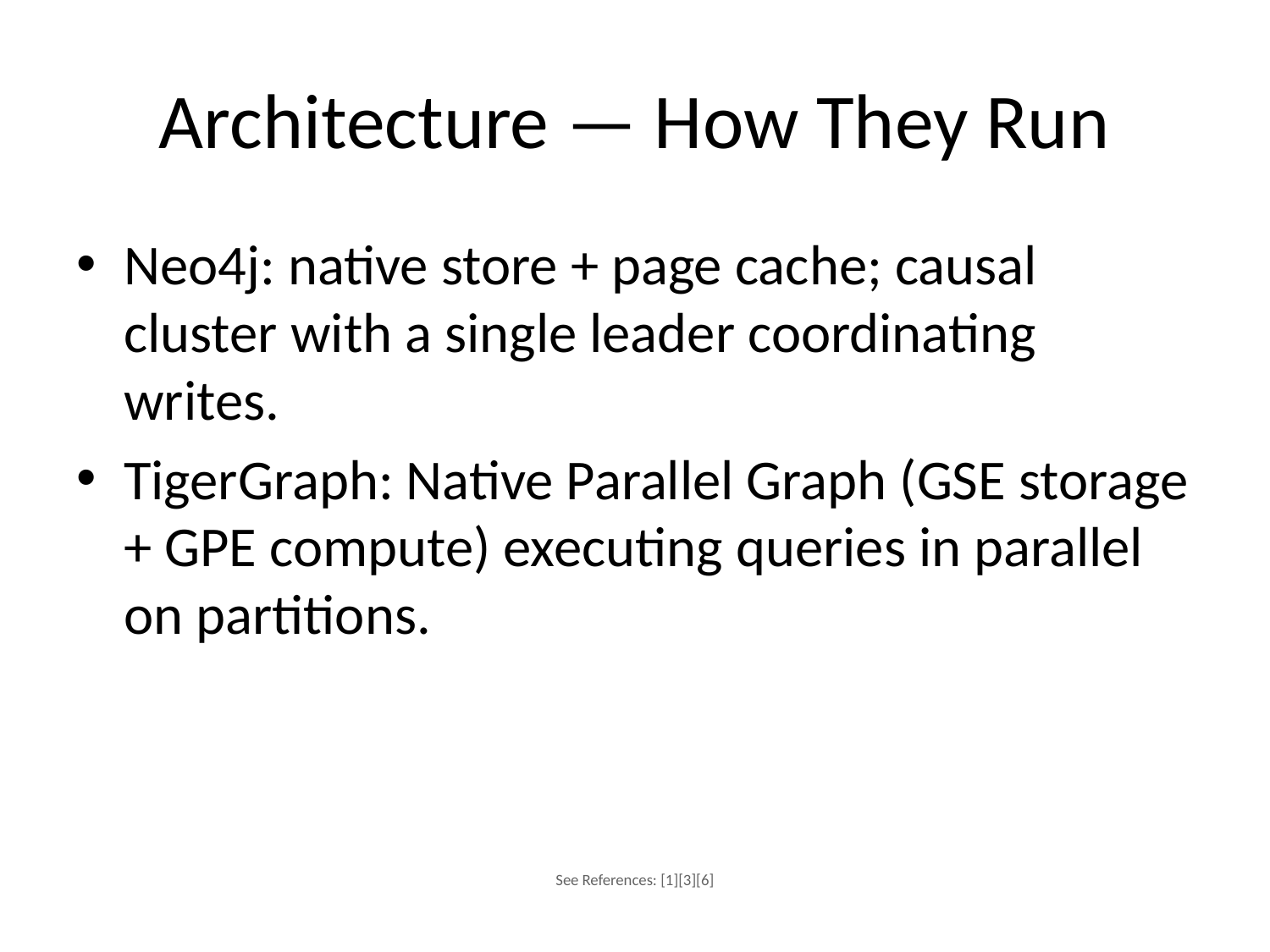

# Architecture — How They Run
Neo4j: native store + page cache; causal cluster with a single leader coordinating writes.
TigerGraph: Native Parallel Graph (GSE storage + GPE compute) executing queries in parallel on partitions.
See References: [1][3][6]